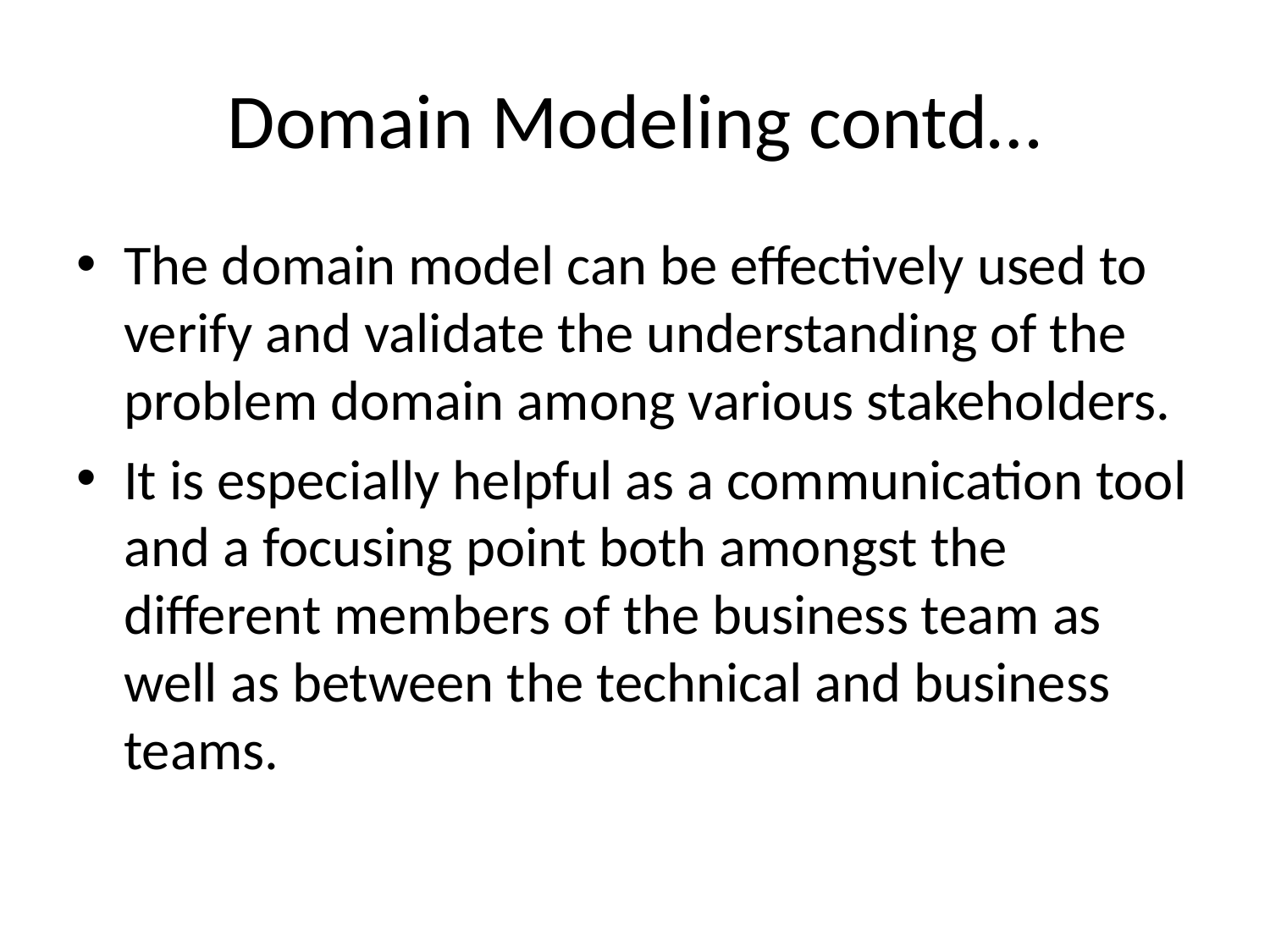

# Domain Modeling contd…
The domain model can be effectively used to verify and validate the understanding of the problem domain among various stakeholders.
It is especially helpful as a communication tool and a focusing point both amongst the different members of the business team as well as between the technical and business teams.